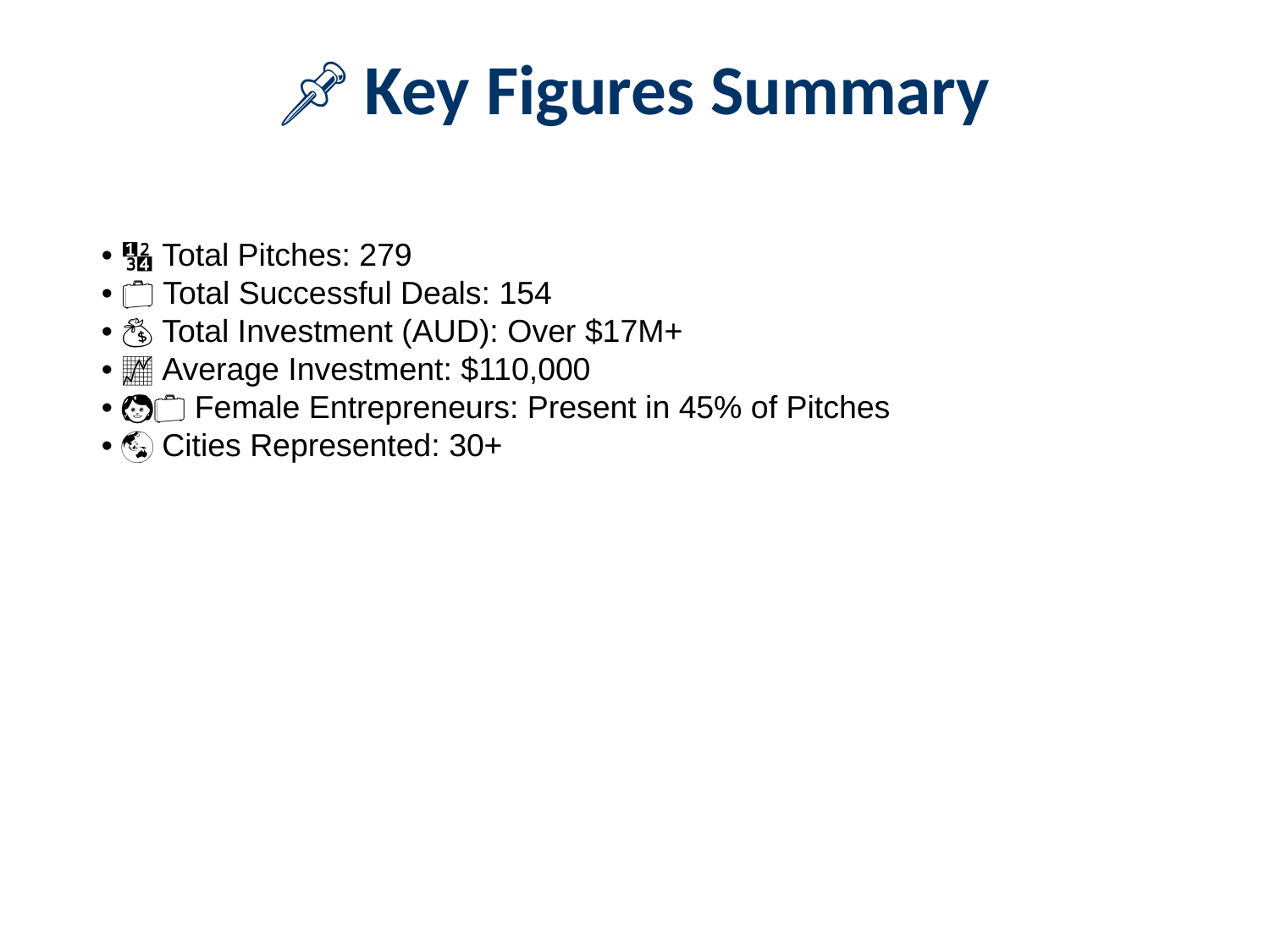

📌 Key Figures Summary

• 🔢 Total Pitches: 279
• 💼 Total Successful Deals: 154
• 💰 Total Investment (AUD): Over $17M+
• 📈 Average Investment: $110,000
• 👩‍💼 Female Entrepreneurs: Present in 45% of Pitches
• 🌏 Cities Represented: 30+